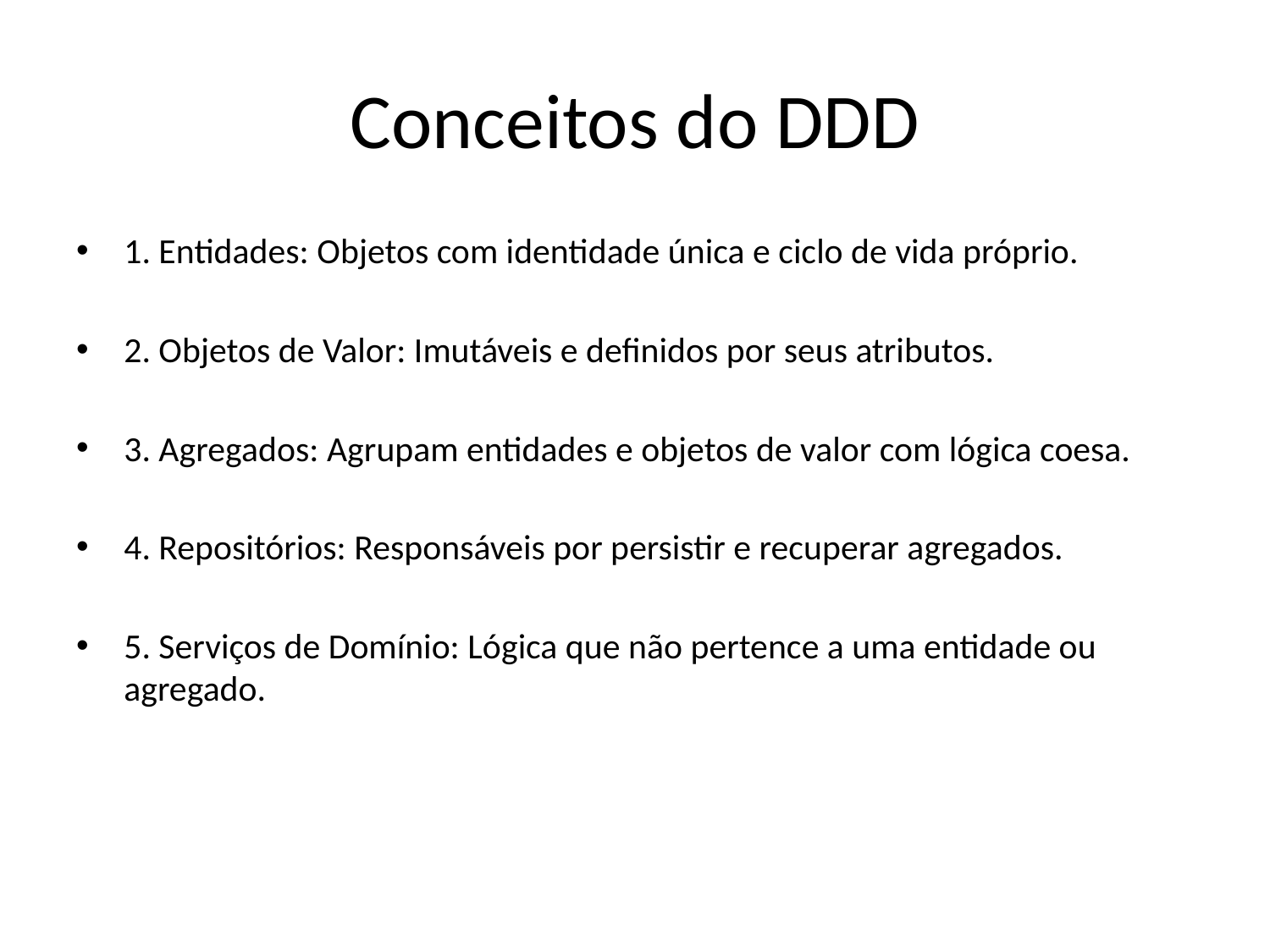

# Conceitos do DDD
1. Entidades: Objetos com identidade única e ciclo de vida próprio.

2. Objetos de Valor: Imutáveis e definidos por seus atributos.

3. Agregados: Agrupam entidades e objetos de valor com lógica coesa.

4. Repositórios: Responsáveis por persistir e recuperar agregados.

5. Serviços de Domínio: Lógica que não pertence a uma entidade ou agregado.